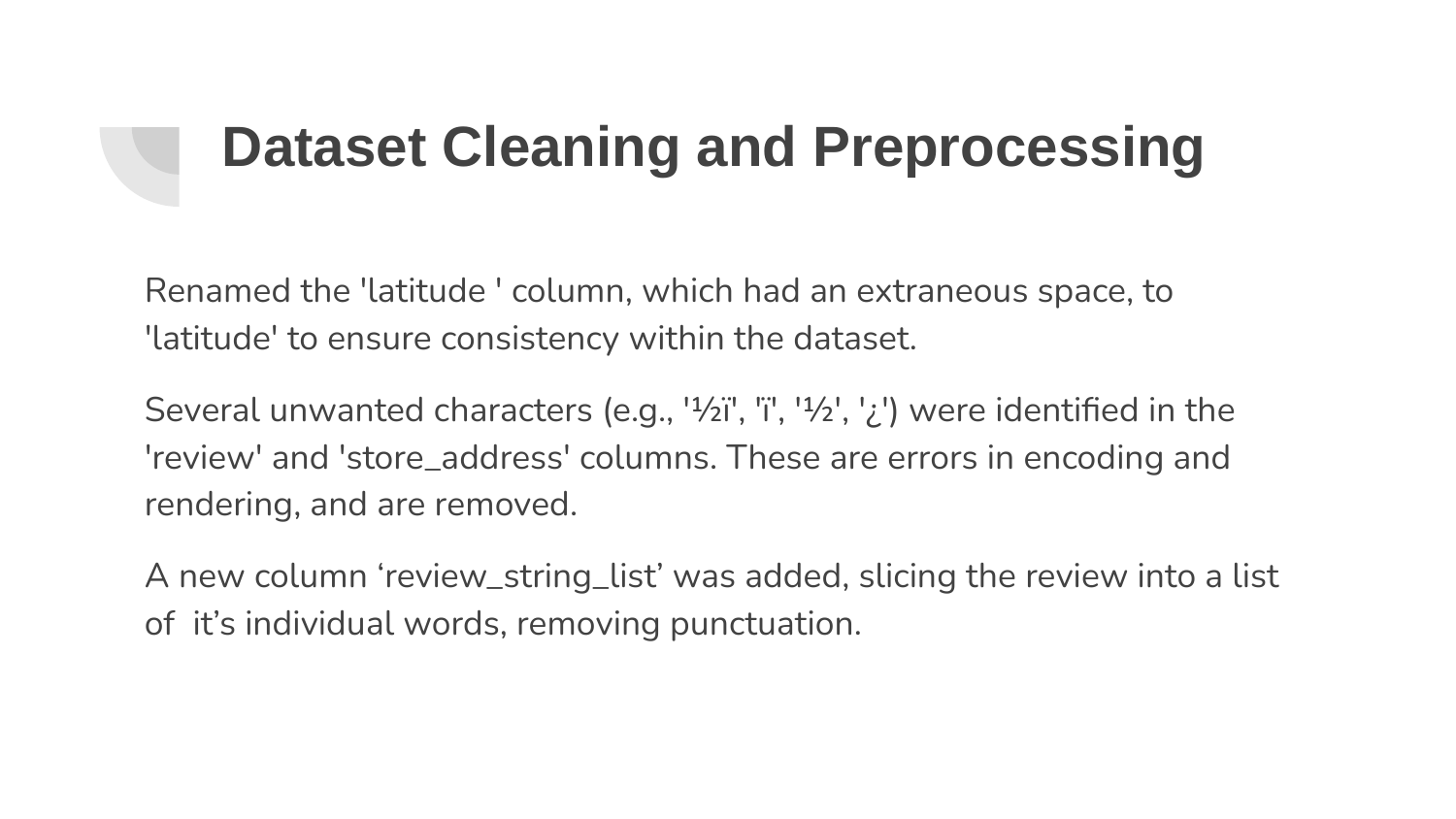

# Dataset Cleaning and Preprocessing

Renamed the 'latitude ' column, which had an extraneous space, to 'latitude' to ensure consistency within the dataset.
Several unwanted characters (e.g., '½ï', 'ï', '½', '¿') were identified in the 'review' and 'store_address' columns. These are errors in encoding and rendering, and are removed.
A new column ‘review_string_list’ was added, slicing the review into a list of  it’s individual words, removing punctuation.